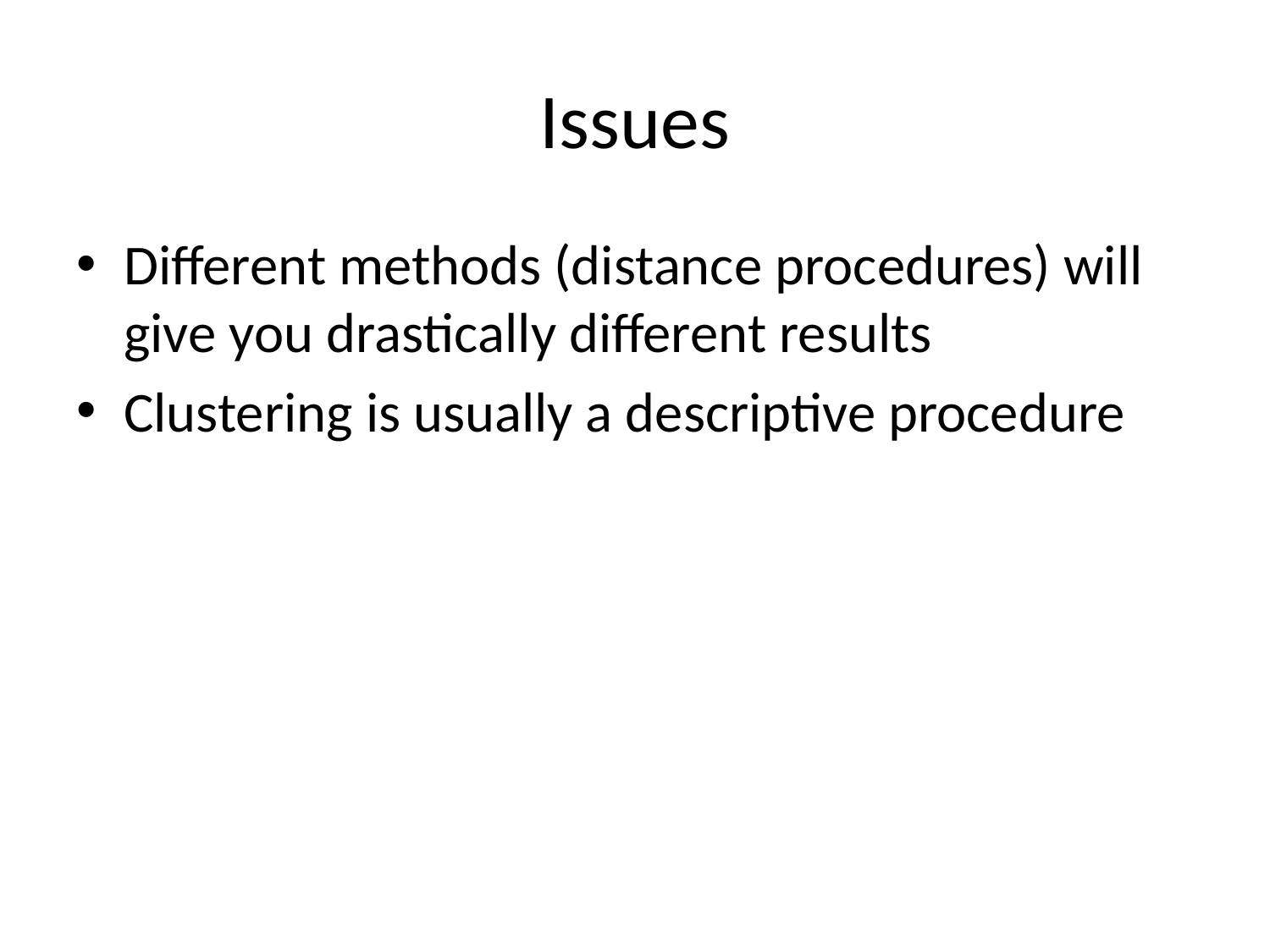

# Issues
Different methods (distance procedures) will give you drastically different results
Clustering is usually a descriptive procedure